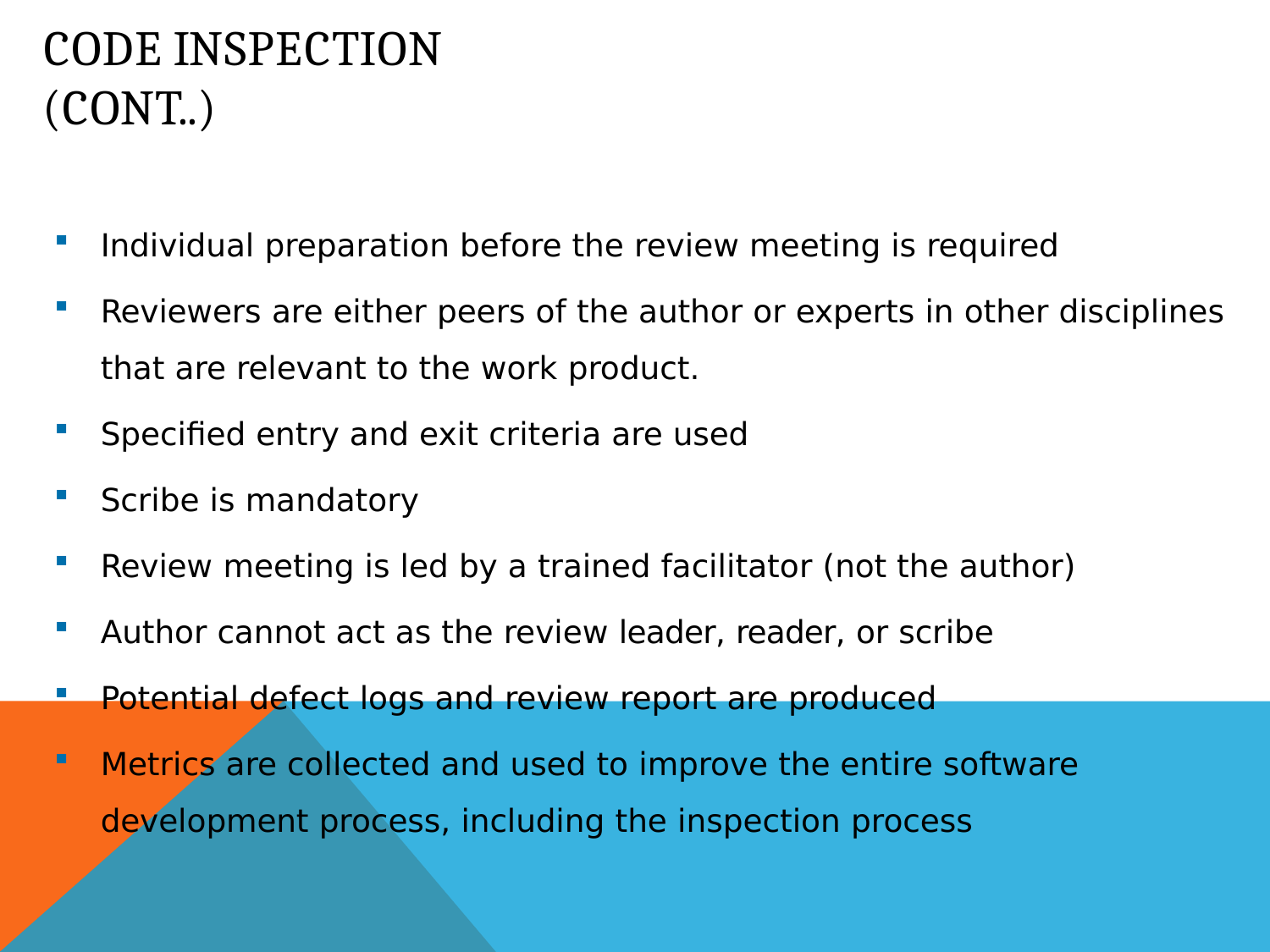

# Code Inspection (Cont..)
Individual preparation before the review meeting is required
Reviewers are either peers of the author or experts in other disciplines
that are relevant to the work product.
Specified entry and exit criteria are used
Scribe is mandatory
Review meeting is led by a trained facilitator (not the author)
Author cannot act as the review leader, reader, or scribe
Potential defect logs and review report are produced
Metrics are collected and used to improve the entire software
development process, including the inspection process